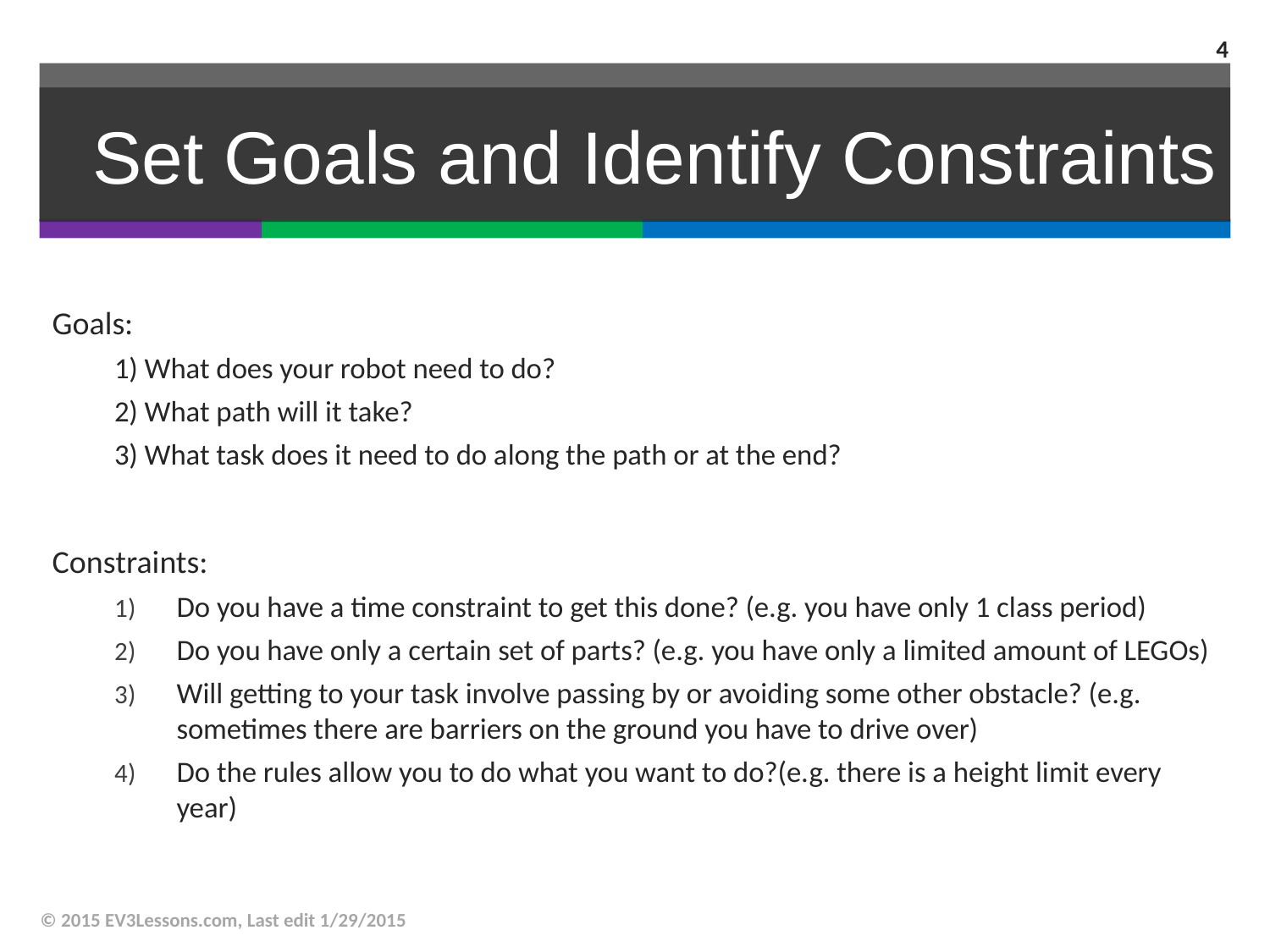

4
# Set Goals and Identify Constraints
Goals:
1) What does your robot need to do?
2) What path will it take?
3) What task does it need to do along the path or at the end?

Constraints:
Do you have a time constraint to get this done? (e.g. you have only 1 class period)
Do you have only a certain set of parts? (e.g. you have only a limited amount of LEGOs)
Will getting to your task involve passing by or avoiding some other obstacle? (e.g. sometimes there are barriers on the ground you have to drive over)
Do the rules allow you to do what you want to do?(e.g. there is a height limit every year)
© 2015 EV3Lessons.com, Last edit 1/29/2015